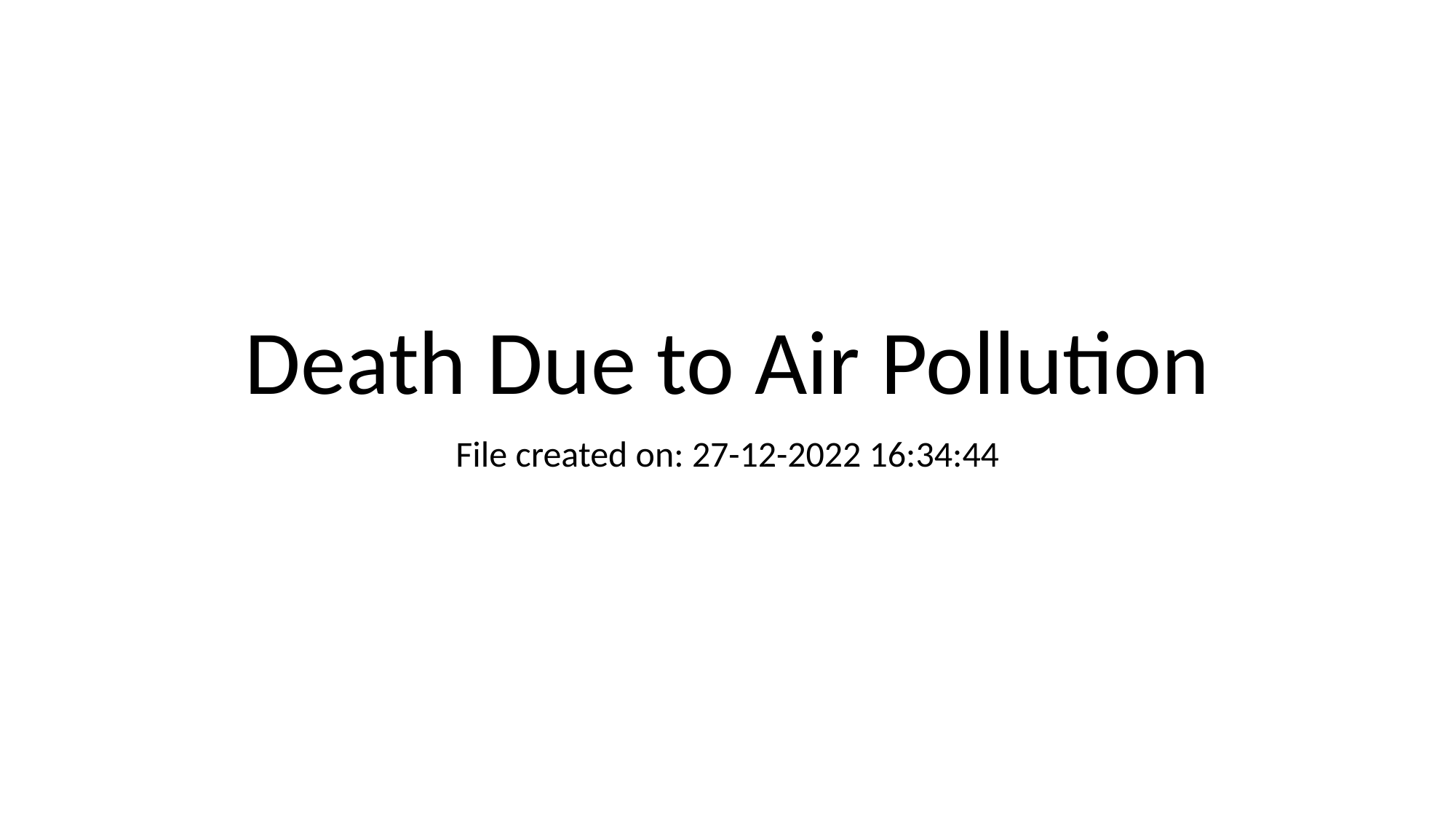

# Death Due to Air Pollution
File created on: 27-12-2022 16:34:44